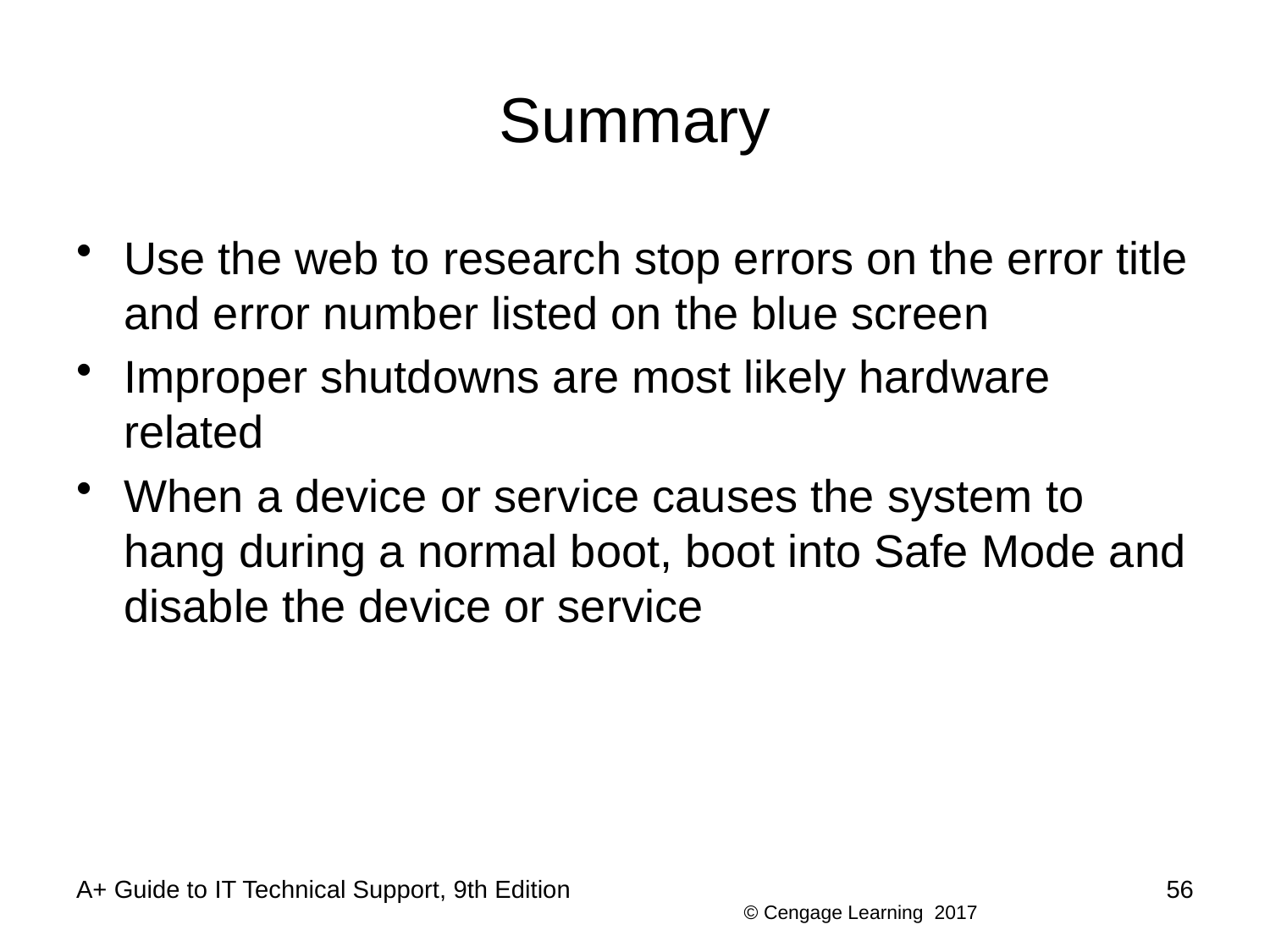

# Summary
Use the web to research stop errors on the error title and error number listed on the blue screen
Improper shutdowns are most likely hardware related
When a device or service causes the system to hang during a normal boot, boot into Safe Mode and disable the device or service
A+ Guide to IT Technical Support, 9th Edition
56